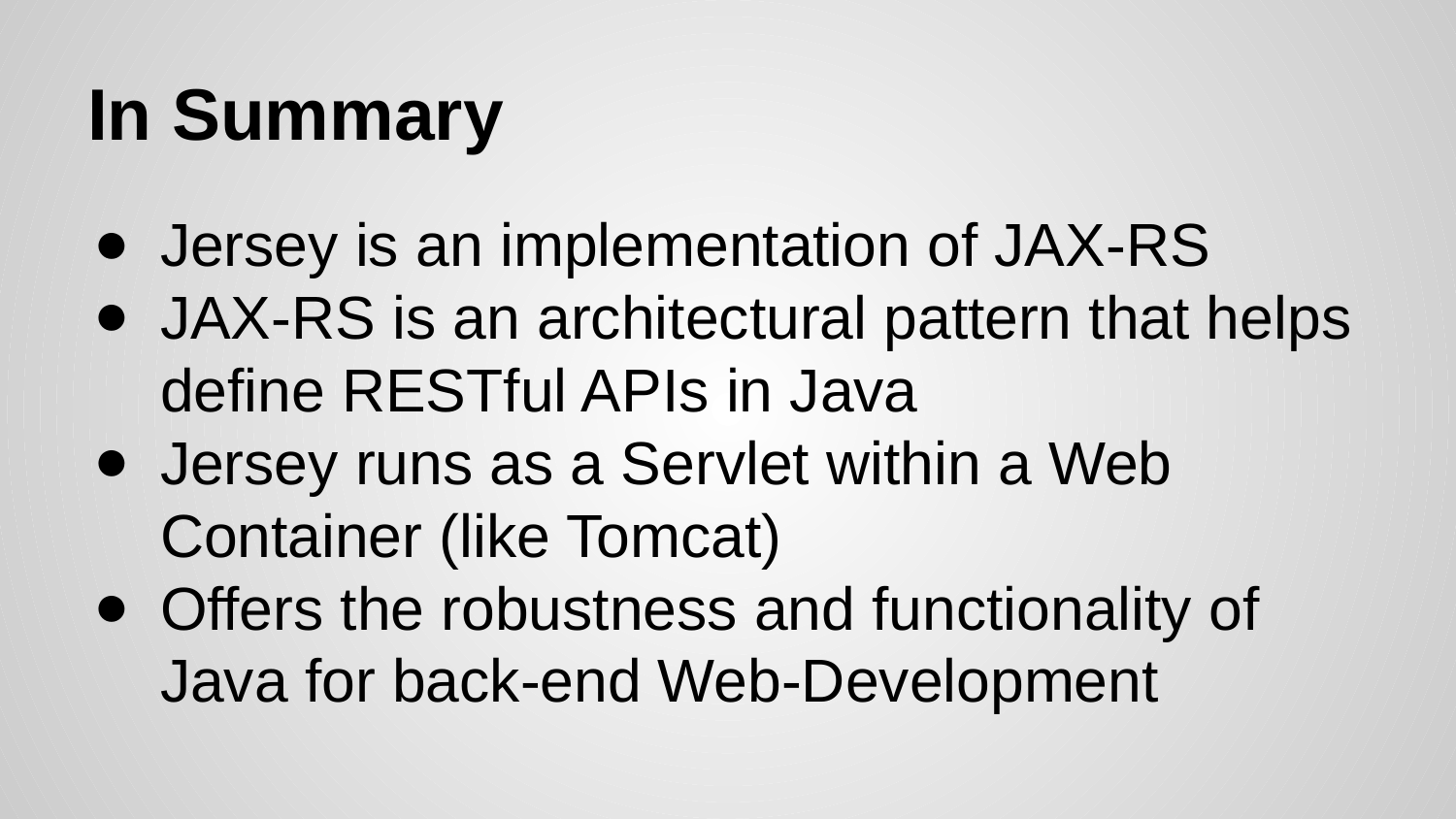

# In Summary
Jersey is an implementation of JAX-RS
JAX-RS is an architectural pattern that helps define RESTful APIs in Java
Jersey runs as a Servlet within a Web Container (like Tomcat)
Offers the robustness and functionality of Java for back-end Web-Development